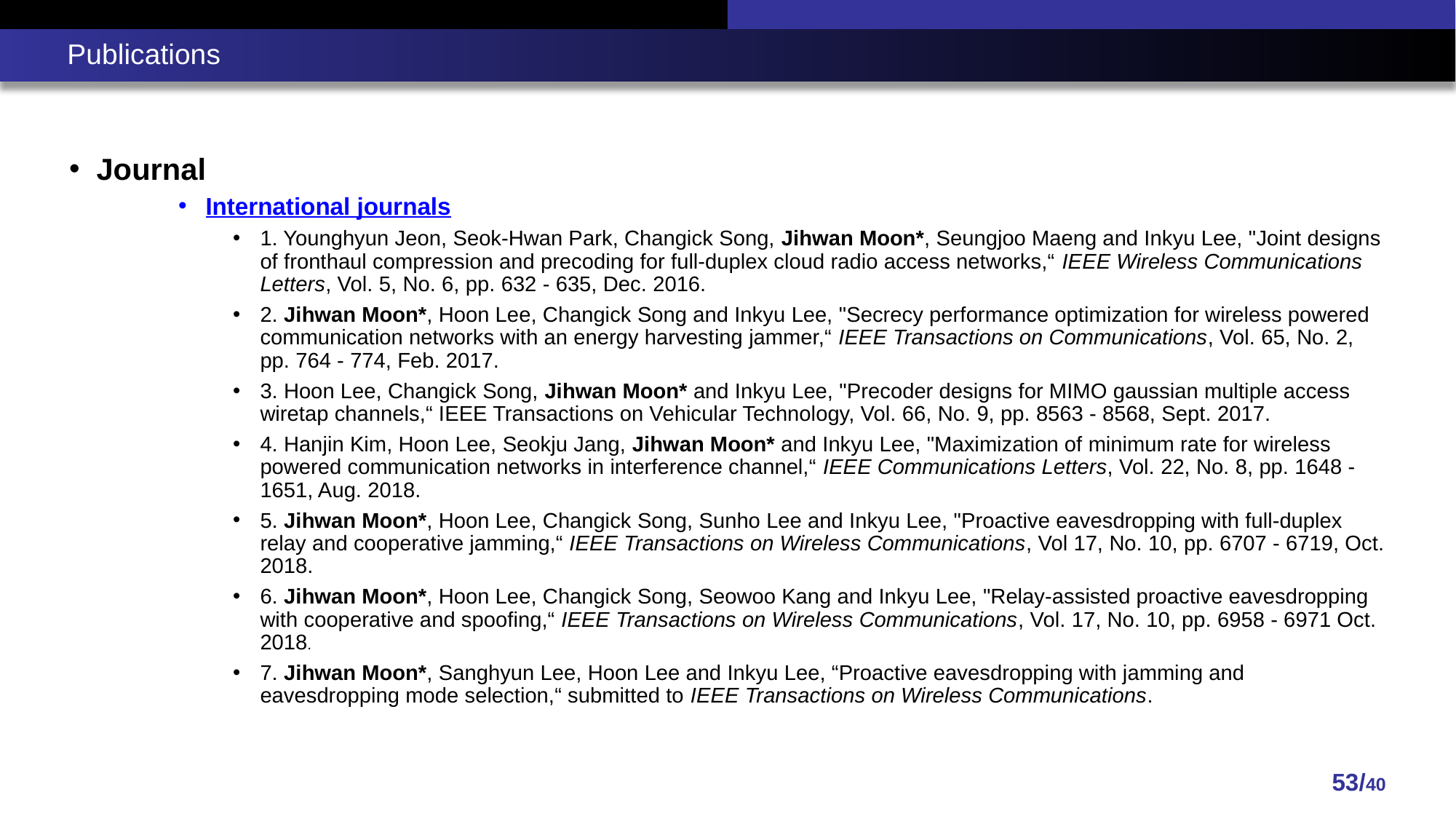

# Publications
Journal
International journals
1. Younghyun Jeon, Seok-Hwan Park, Changick Song, Jihwan Moon*, Seungjoo Maeng and Inkyu Lee, "Joint designs of fronthaul compression and precoding for full-duplex cloud radio access networks,“ IEEE Wireless Communications Letters, Vol. 5, No. 6, pp. 632 - 635, Dec. 2016.
2. Jihwan Moon*, Hoon Lee, Changick Song and Inkyu Lee, "Secrecy performance optimization for wireless powered communication networks with an energy harvesting jammer,“ IEEE Transactions on Communications, Vol. 65, No. 2, pp. 764 - 774, Feb. 2017.
3. Hoon Lee, Changick Song, Jihwan Moon* and Inkyu Lee, "Precoder designs for MIMO gaussian multiple access wiretap channels,“ IEEE Transactions on Vehicular Technology, Vol. 66, No. 9, pp. 8563 - 8568, Sept. 2017.
4. Hanjin Kim, Hoon Lee, Seokju Jang, Jihwan Moon* and Inkyu Lee, "Maximization of minimum rate for wireless powered communication networks in interference channel,“ IEEE Communications Letters, Vol. 22, No. 8, pp. 1648 - 1651, Aug. 2018.
5. Jihwan Moon*, Hoon Lee, Changick Song, Sunho Lee and Inkyu Lee, "Proactive eavesdropping with full-duplex relay and cooperative jamming,“ IEEE Transactions on Wireless Communications, Vol 17, No. 10, pp. 6707 - 6719, Oct. 2018.
6. Jihwan Moon*, Hoon Lee, Changick Song, Seowoo Kang and Inkyu Lee, "Relay-assisted proactive eavesdropping with cooperative and spoofing,“ IEEE Transactions on Wireless Communications, Vol. 17, No. 10, pp. 6958 - 6971 Oct. 2018.
7. Jihwan Moon*, Sanghyun Lee, Hoon Lee and Inkyu Lee, “Proactive eavesdropping with jamming and eavesdropping mode selection,“ submitted to IEEE Transactions on Wireless Communications.

53/40